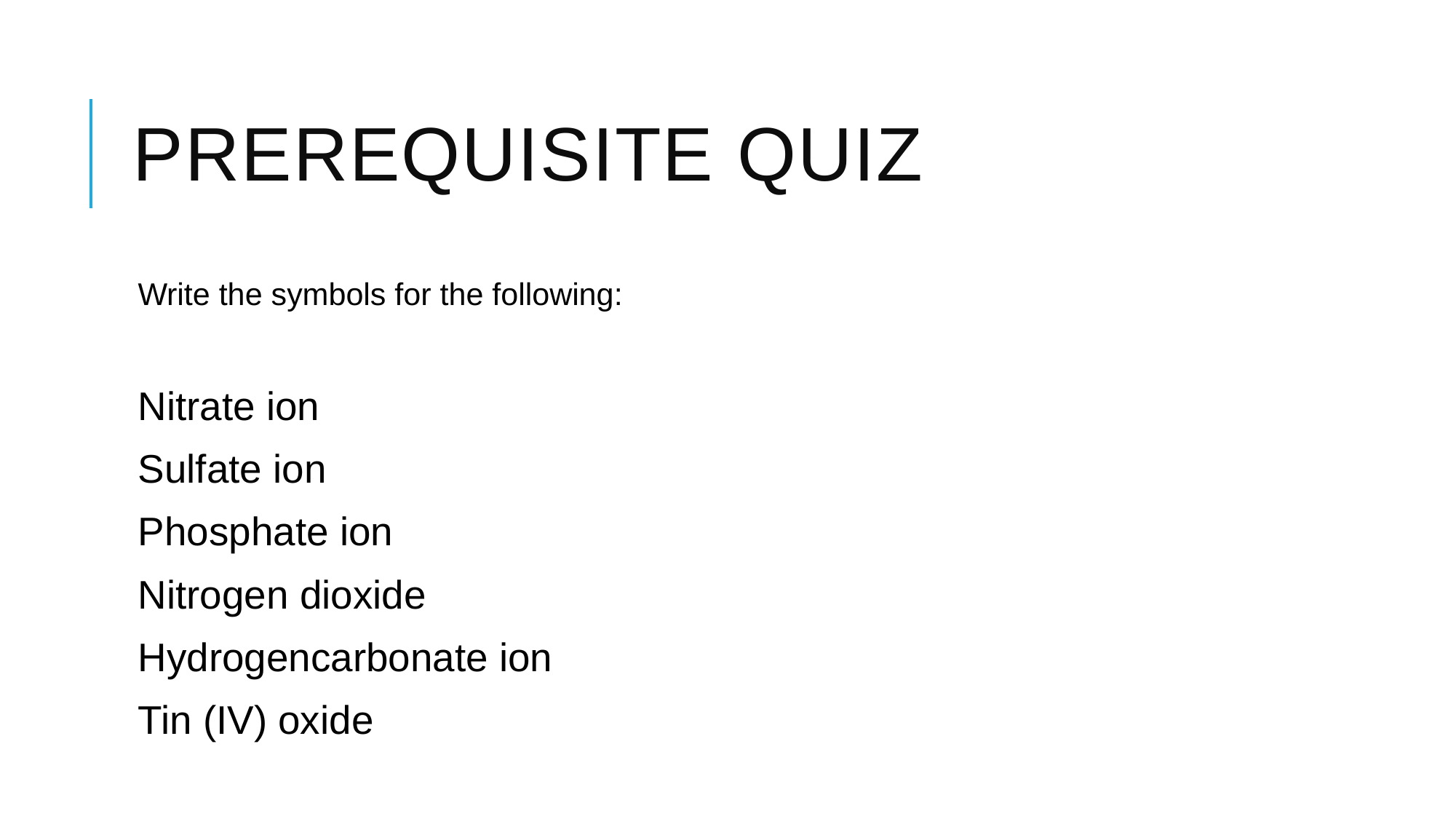

# Prerequisite Quiz
Write the symbols for the following:

Nitrate ion
Sulfate ion
Phosphate ion
Nitrogen dioxide
Hydrogencarbonate ion
Tin (IV) oxide